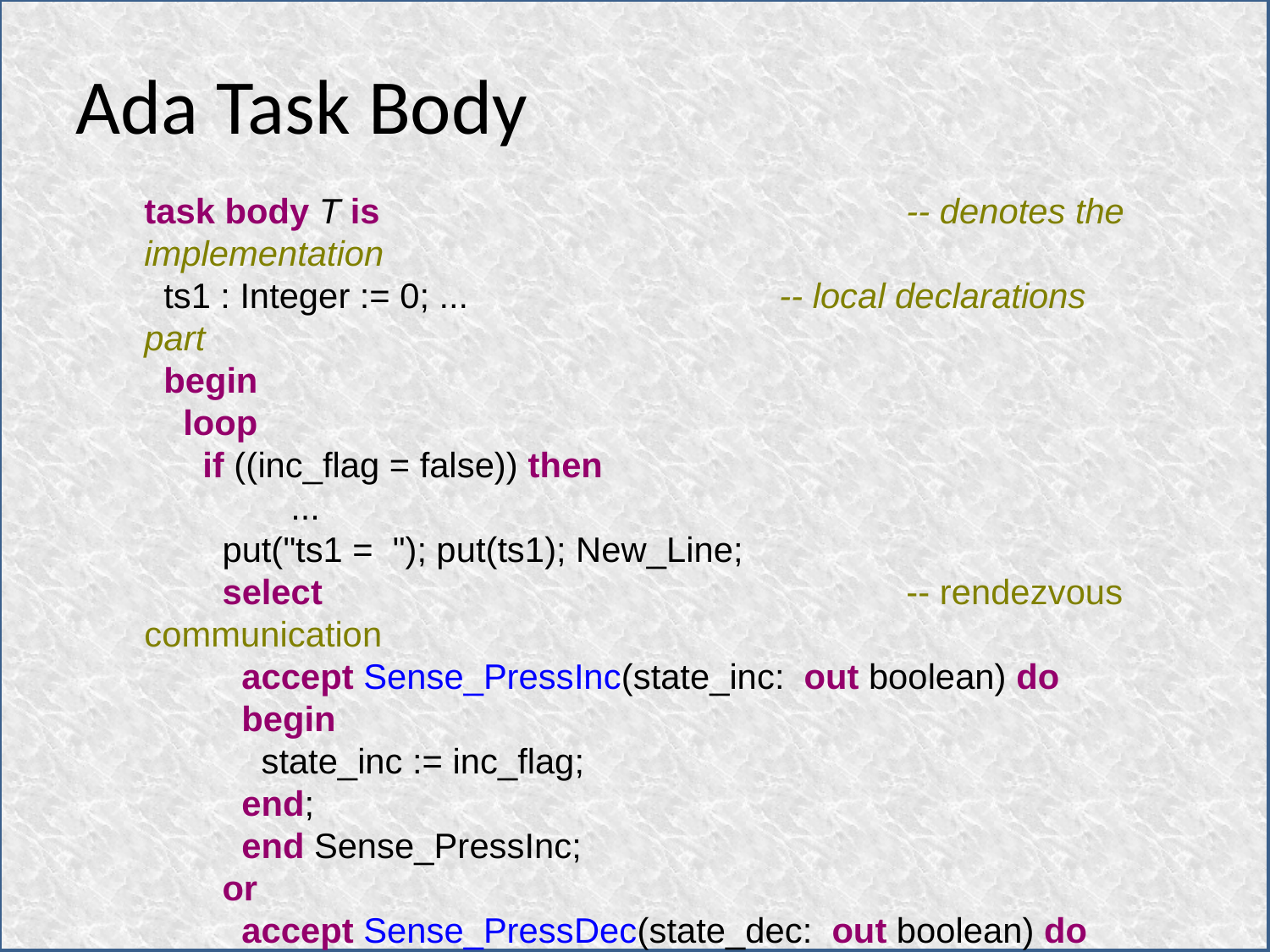

Ada Task Body
task body T is 					-- denotes the implementation
  ts1 : Integer := 0; ... 			-- local declarations part
  begin
    loop
      if ((inc_flag = false)) then
	  ...
        put("ts1 =  "); put(ts1); New_Line;
        select 					-- rendezvous communication
          accept Sense_PressInc(state_inc:  out boolean) do
          begin
            state_inc := inc_flag;
          end;
          end Sense_PressInc;
        or
          accept Sense_PressDec(state_dec:  out boolean) do
          ...